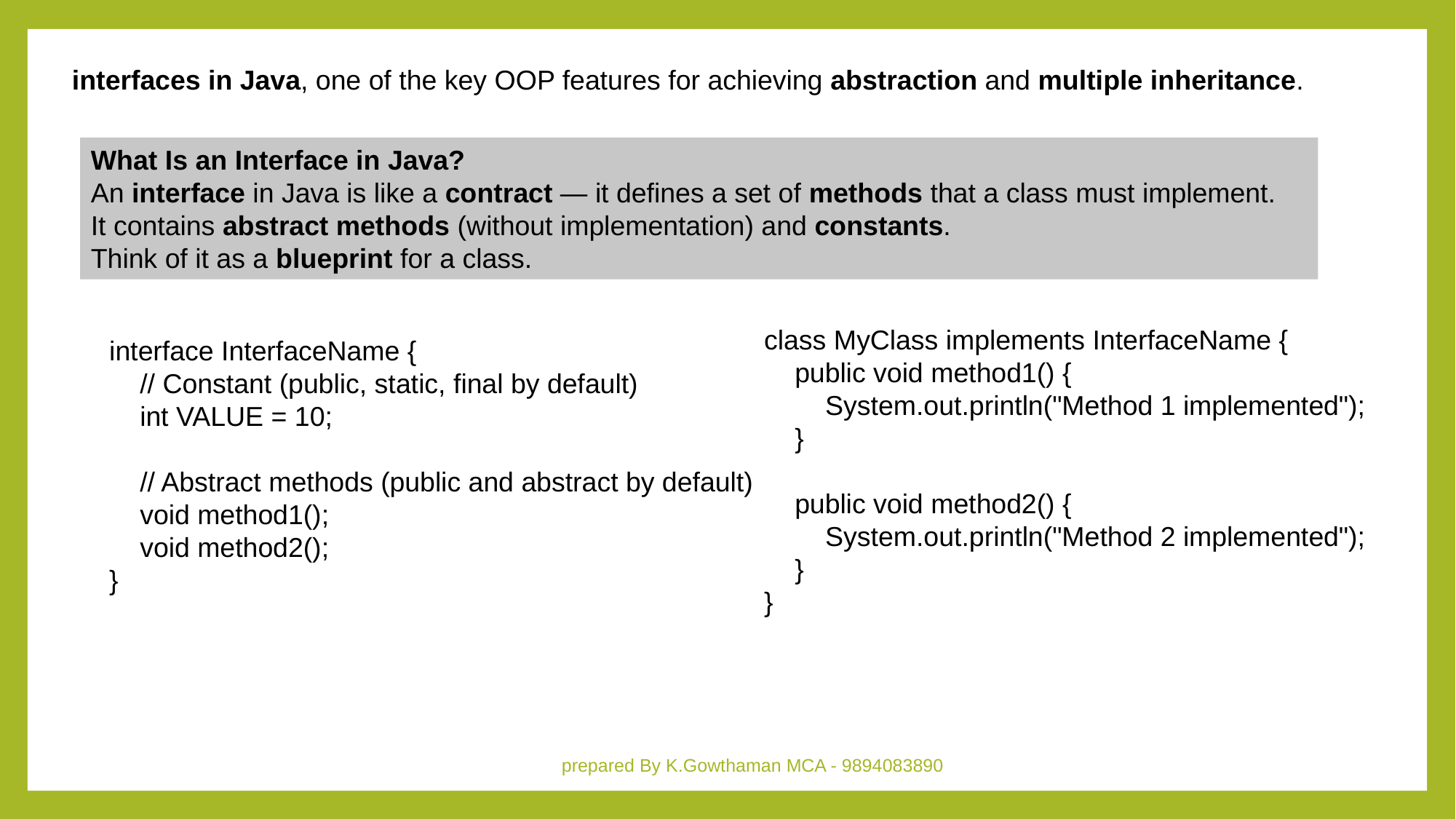

interfaces in Java, one of the key OOP features for achieving abstraction and multiple inheritance.
What Is an Interface in Java?
An interface in Java is like a contract — it defines a set of methods that a class must implement.
It contains abstract methods (without implementation) and constants.
Think of it as a blueprint for a class.
class MyClass implements InterfaceName {
    public void method1() {
        System.out.println("Method 1 implemented");
    }

    public void method2() {
        System.out.println("Method 2 implemented");
    }
}
interface InterfaceName {
    // Constant (public, static, final by default)
    int VALUE = 10;

    // Abstract methods (public and abstract by default)
    void method1();
    void method2();
}
prepared By K.Gowthaman MCA - 9894083890